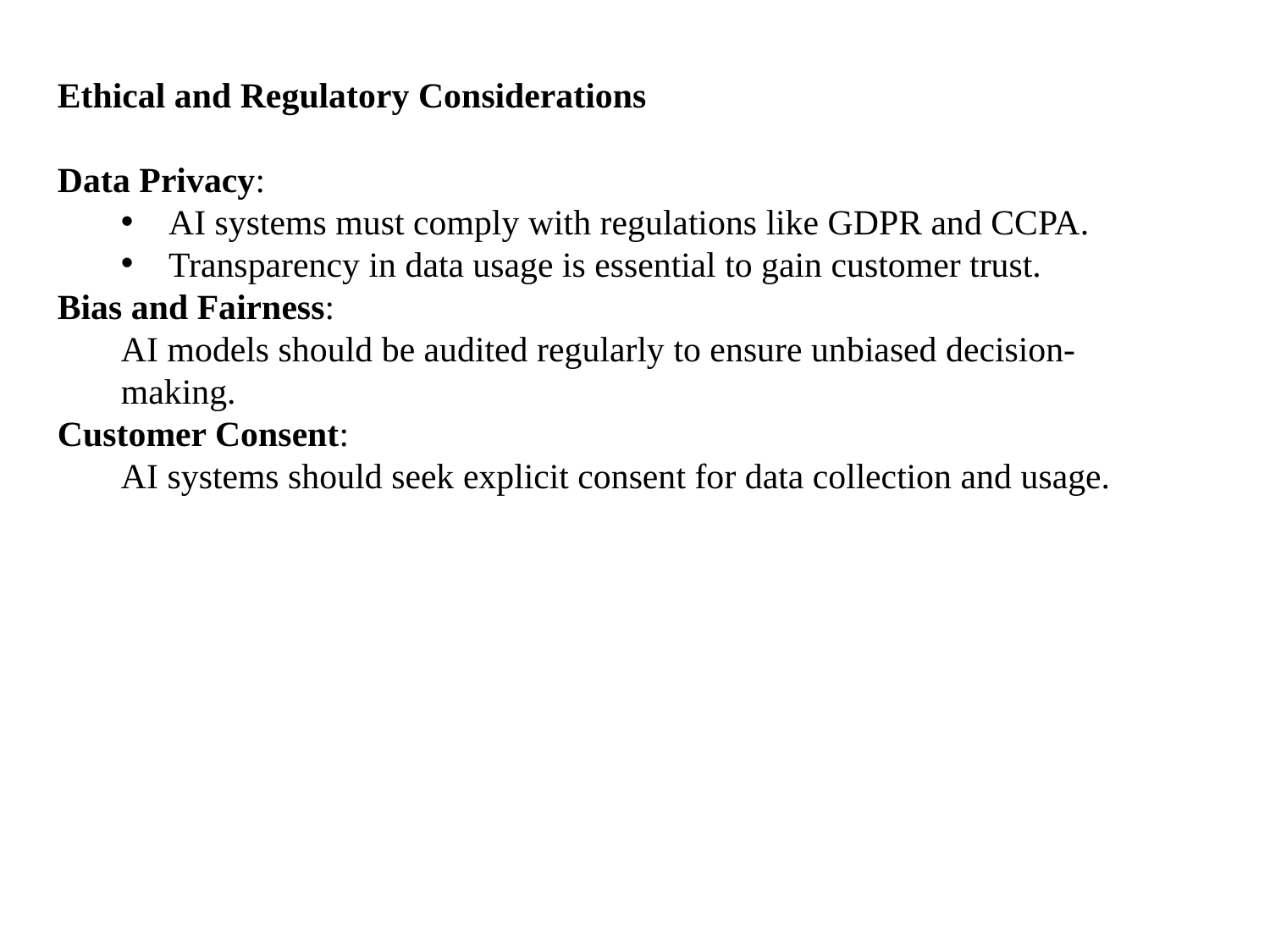

Ethical and Regulatory Considerations

Data Privacy:
AI systems must comply with regulations like GDPR and CCPA.
Transparency in data usage is essential to gain customer trust.
Bias and Fairness:
AI models should be audited regularly to ensure unbiased decision-making.
Customer Consent:
AI systems should seek explicit consent for data collection and usage.